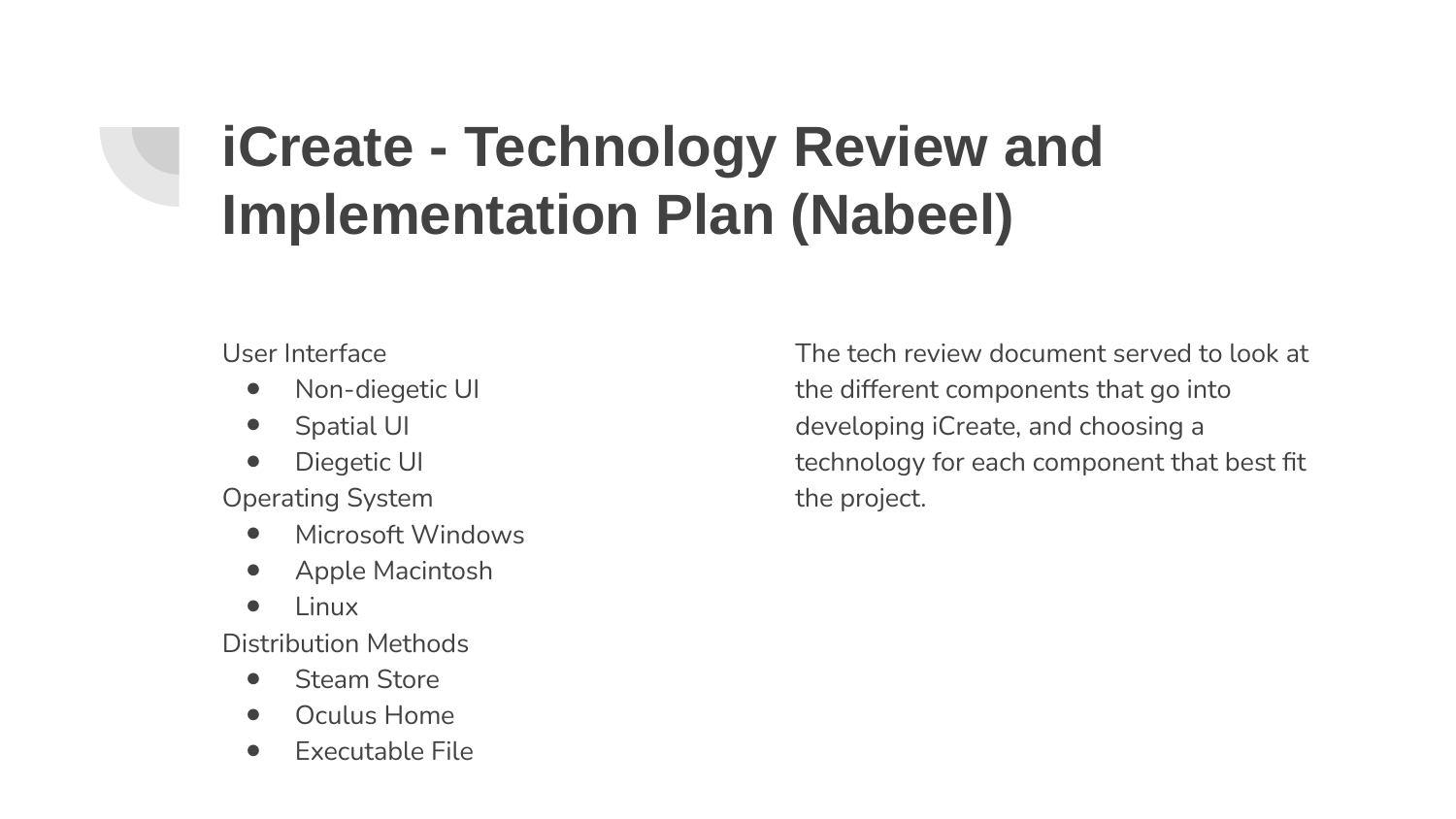

# iCreate - Technology Review and Implementation Plan (Nabeel)
User Interface
Non-diegetic UI
Spatial UI
Diegetic UI
Operating System
Microsoft Windows
Apple Macintosh
Linux
Distribution Methods
Steam Store
Oculus Home
Executable File

The tech review document served to look at the different components that go into developing iCreate, and choosing a technology for each component that best fit the project.